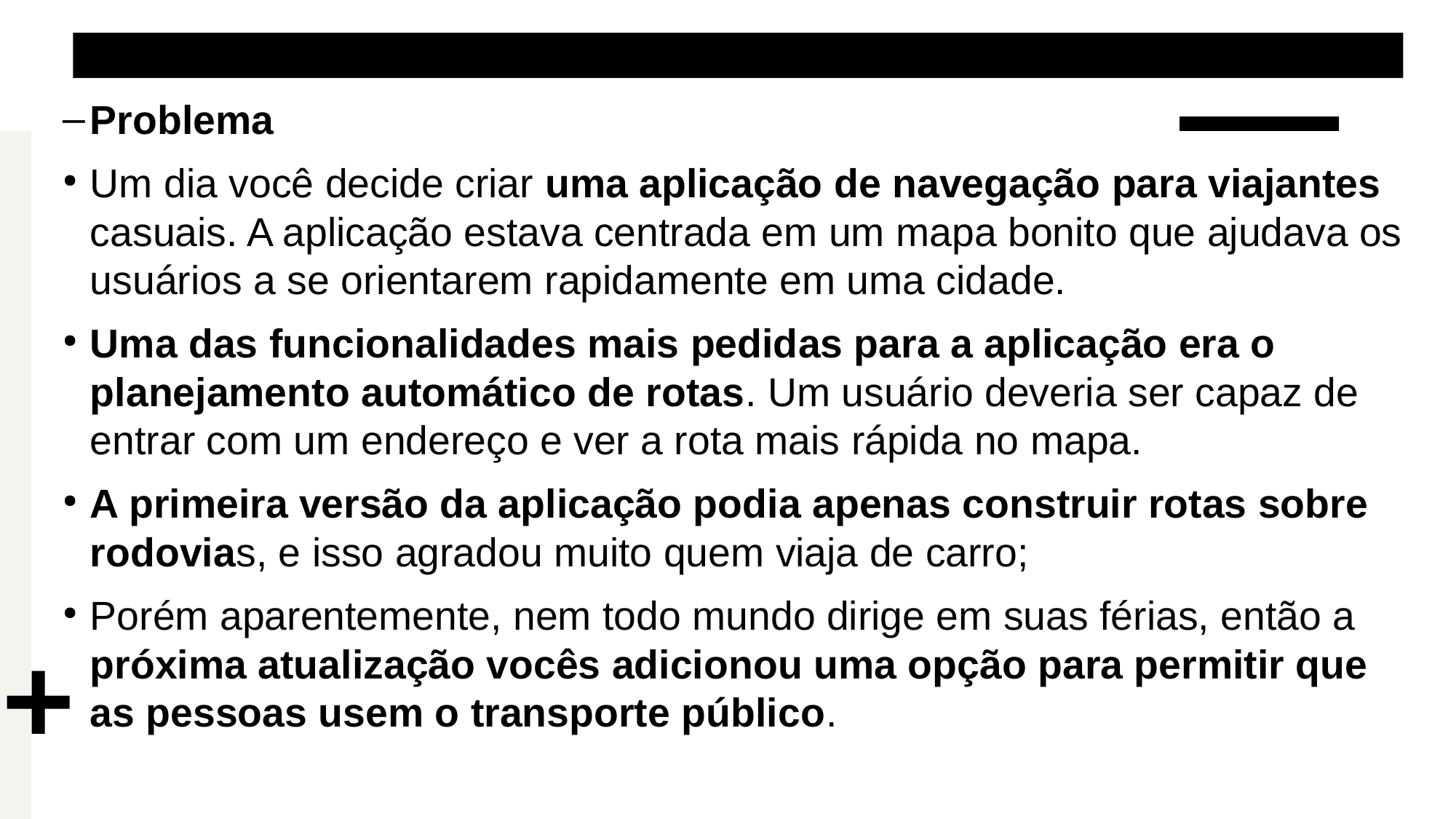

Padrões de Projetos Comportamentais – Strategy
Problema
Um dia você decide criar uma aplicação de navegação para viajantes casuais. A aplicação estava centrada em um mapa bonito que ajudava os usuários a se orientarem rapidamente em uma cidade.
Uma das funcionalidades mais pedidas para a aplicação era o planejamento automático de rotas. Um usuário deveria ser capaz de entrar com um endereço e ver a rota mais rápida no mapa.
A primeira versão da aplicação podia apenas construir rotas sobre rodovias, e isso agradou muito quem viaja de carro;
Porém aparentemente, nem todo mundo dirige em suas férias, então a próxima atualização vocês adicionou uma opção para permitir que as pessoas usem o transporte público.